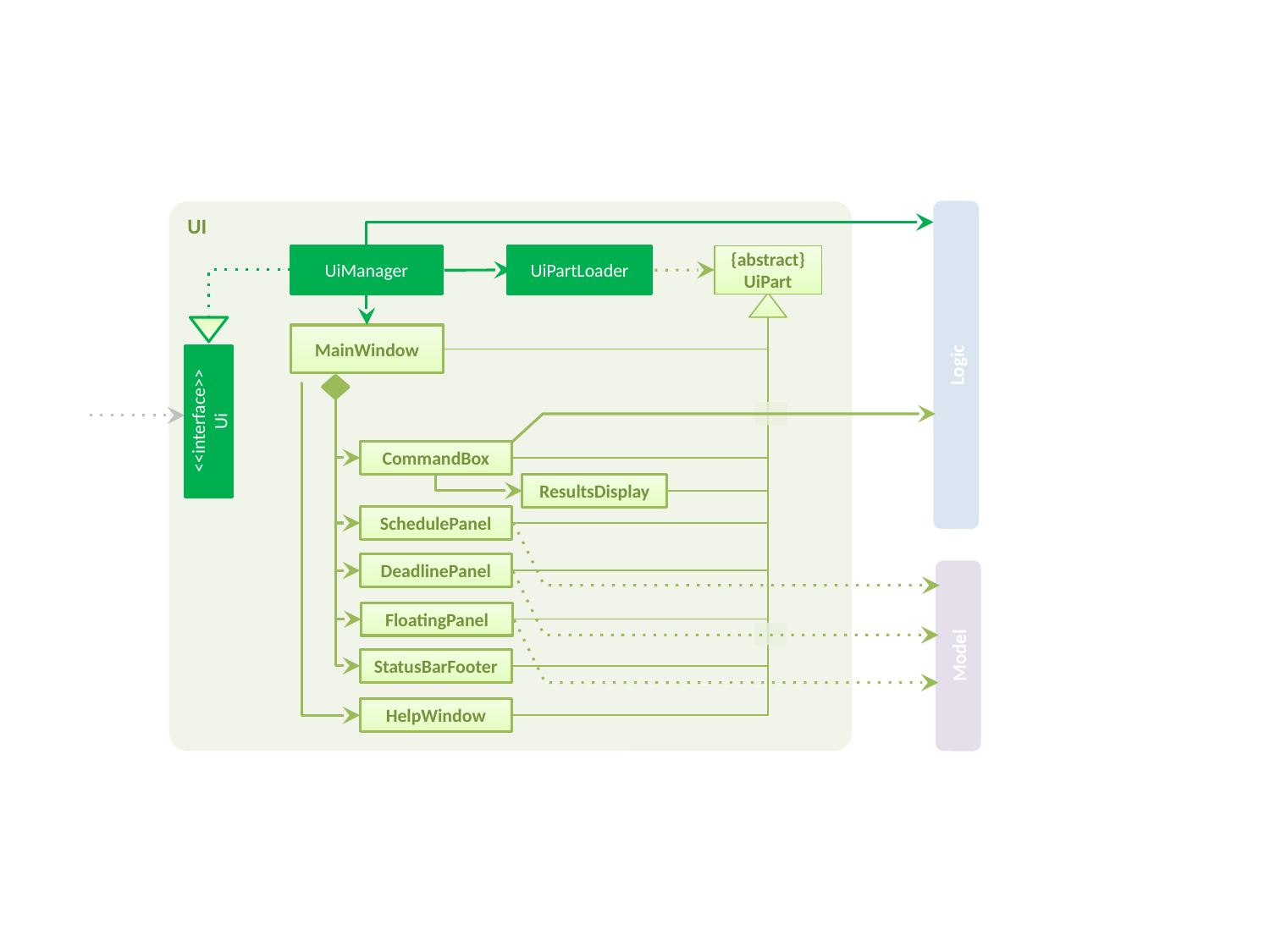

UI
UiManager
UiPartLoader
{abstract}
UiPart

MainWindow
Logic

<<interface>>
Ui

CommandBox
ResultsDisplay
SchedulePanel

DeadlinePanel

FloatingPanel

Model
StatusBarFooter
HelpWindow